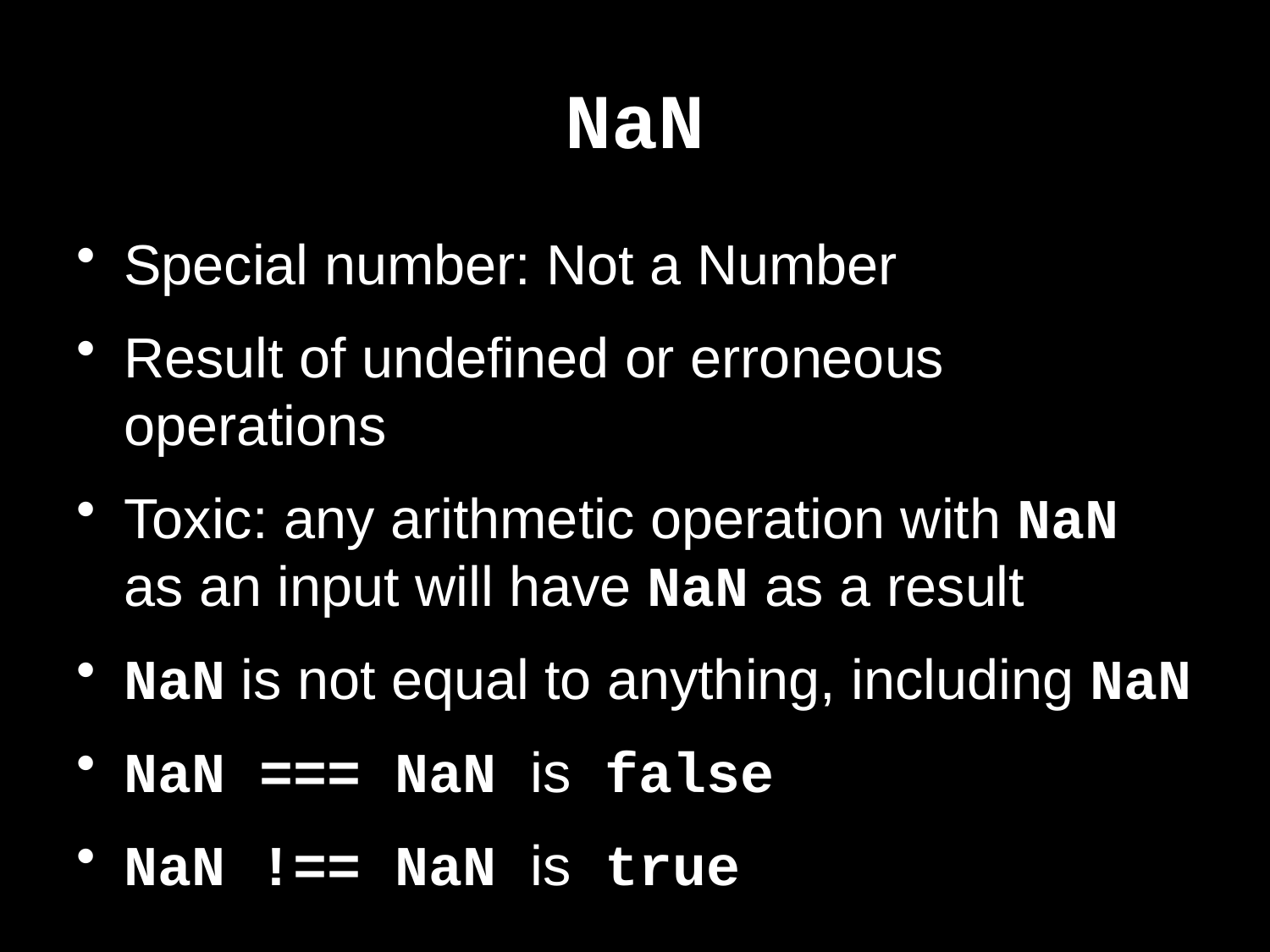

# NaN
Special number: Not a Number
Result of undefined or erroneous operations
Toxic: any arithmetic operation with NaN as an input will have NaN as a result
NaN is not equal to anything, including NaN
NaN === NaN is false
NaN !== NaN is true